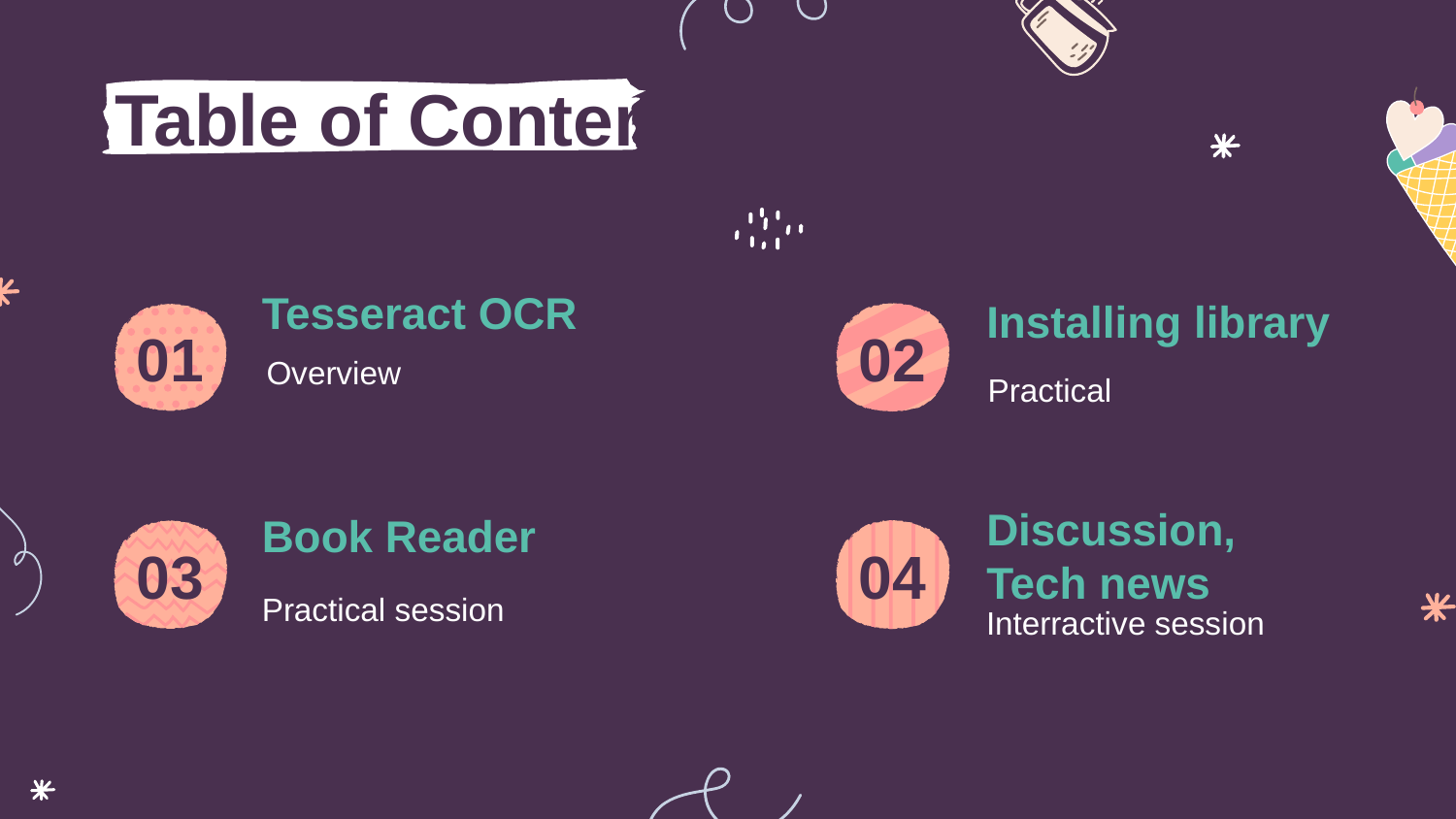

# Table of Contents

01
Tesseract OCR
02
Installing library

Overview
Practical
03
04
Book Reader

Discussion, Tech news
Practical session
Interractive session